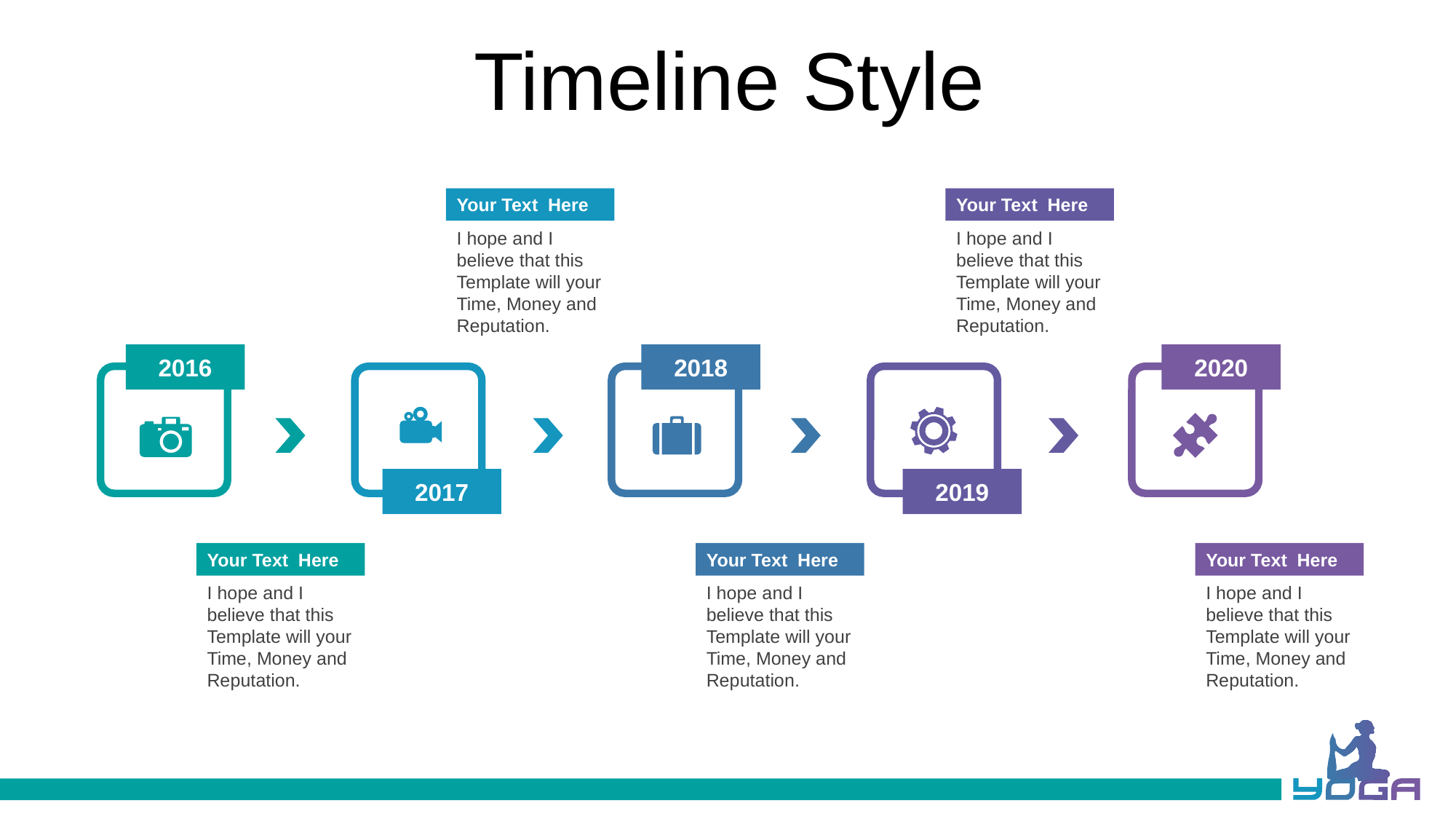

Timeline Style
Your Text  Here
I hope and I believe that this Template will your Time, Money and Reputation.
Your Text  Here
I hope and I believe that this Template will your Time, Money and Reputation.

2016

2018

2020

2017

2019

Your Text  Here
I hope and I believe that this Template will your Time, Money and Reputation.
Your Text  Here
I hope and I believe that this Template will your Time, Money and Reputation.
Your Text  Here
I hope and I believe that this Template will your Time, Money and Reputation.